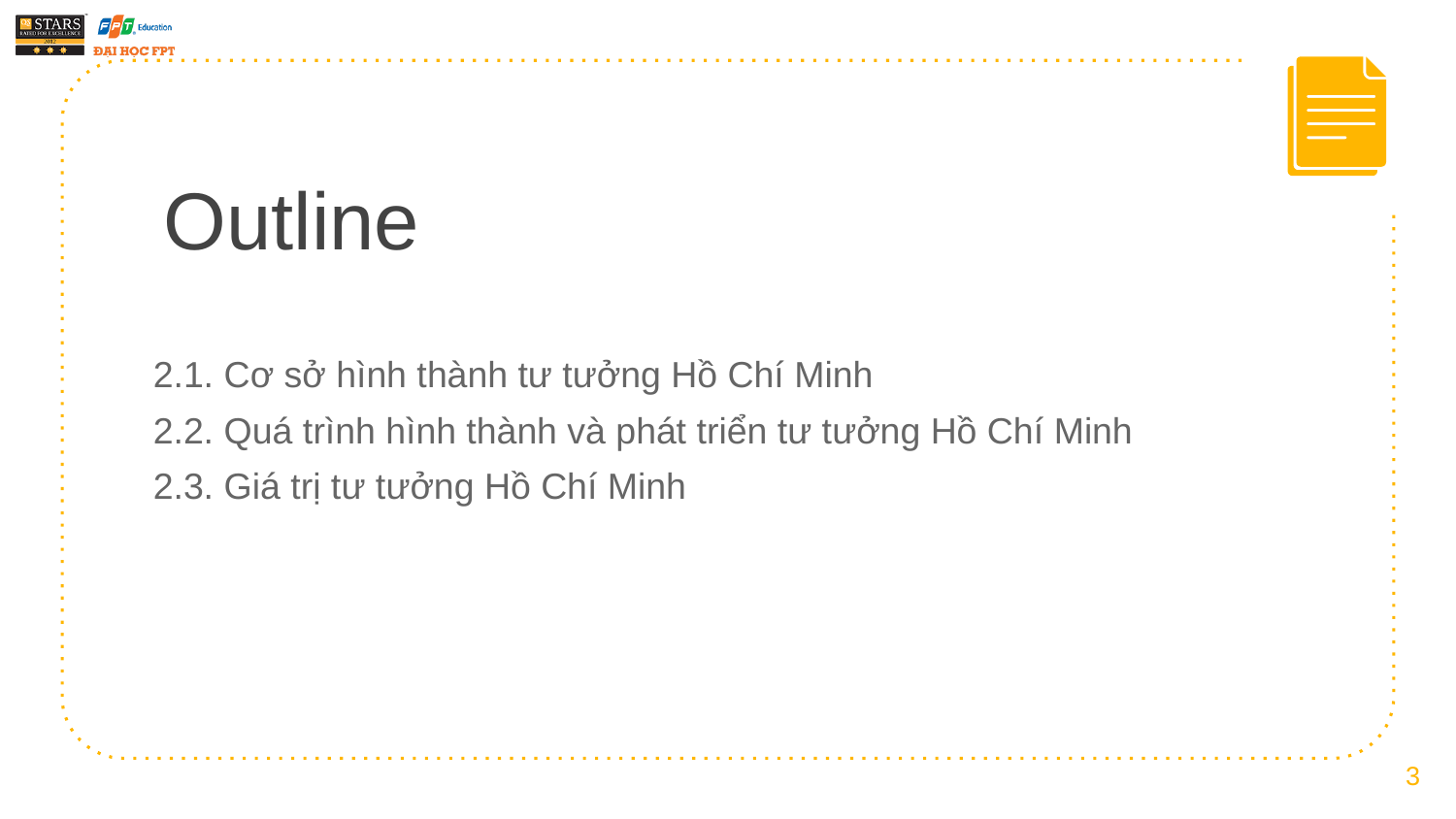

# Outline
2.1. Cơ sở hình thành tư tưởng Hồ Chí Minh
2.2. Quá trình hình thành và phát triển tư tưởng Hồ Chí Minh
2.3. Giá trị tư tưởng Hồ Chí Minh
3